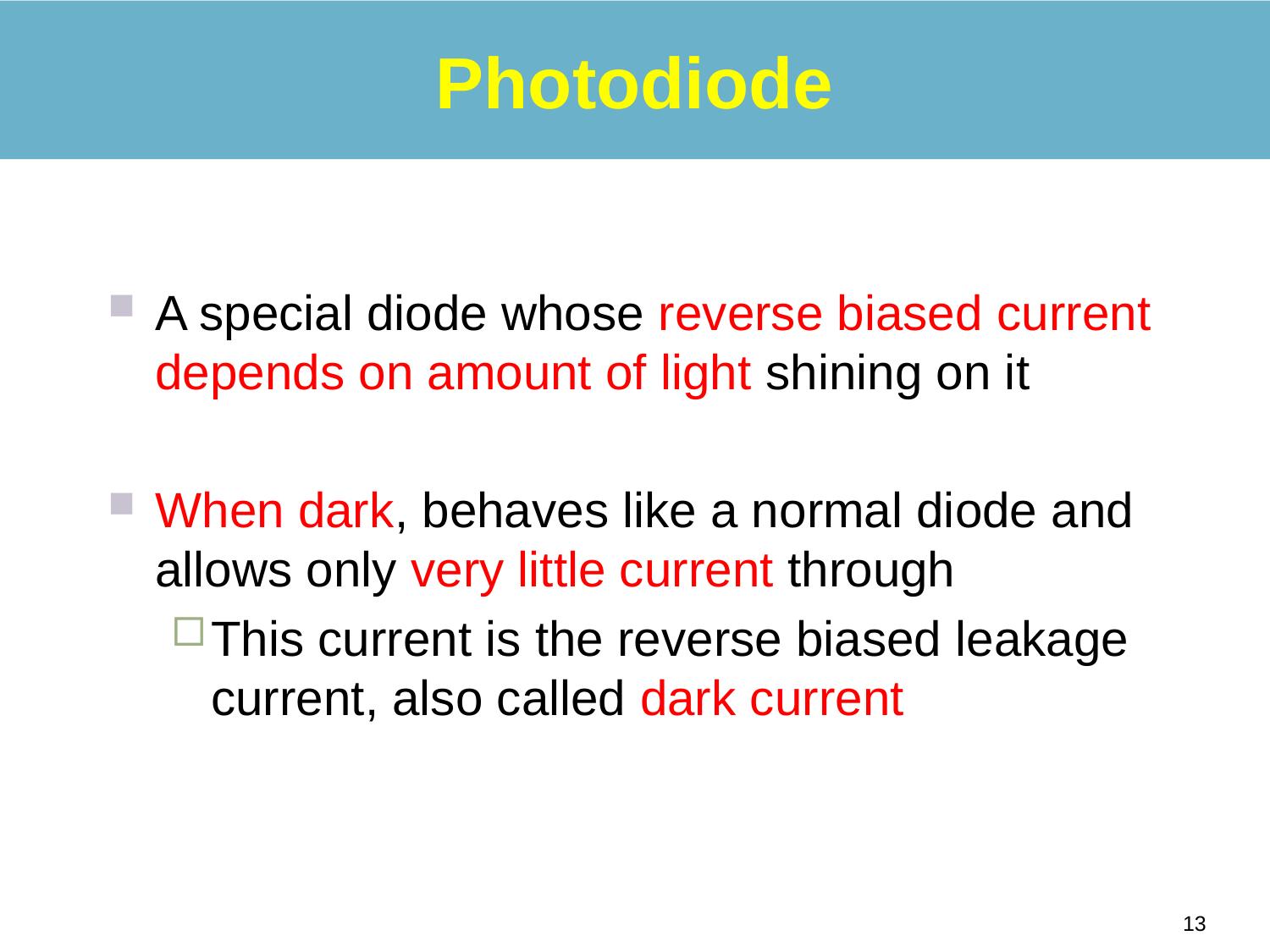

Photodiode
A special diode whose reverse biased current depends on amount of light shining on it

When dark, behaves like a normal diode and allows only very little current through
This current is the reverse biased leakage current, also called dark current
13